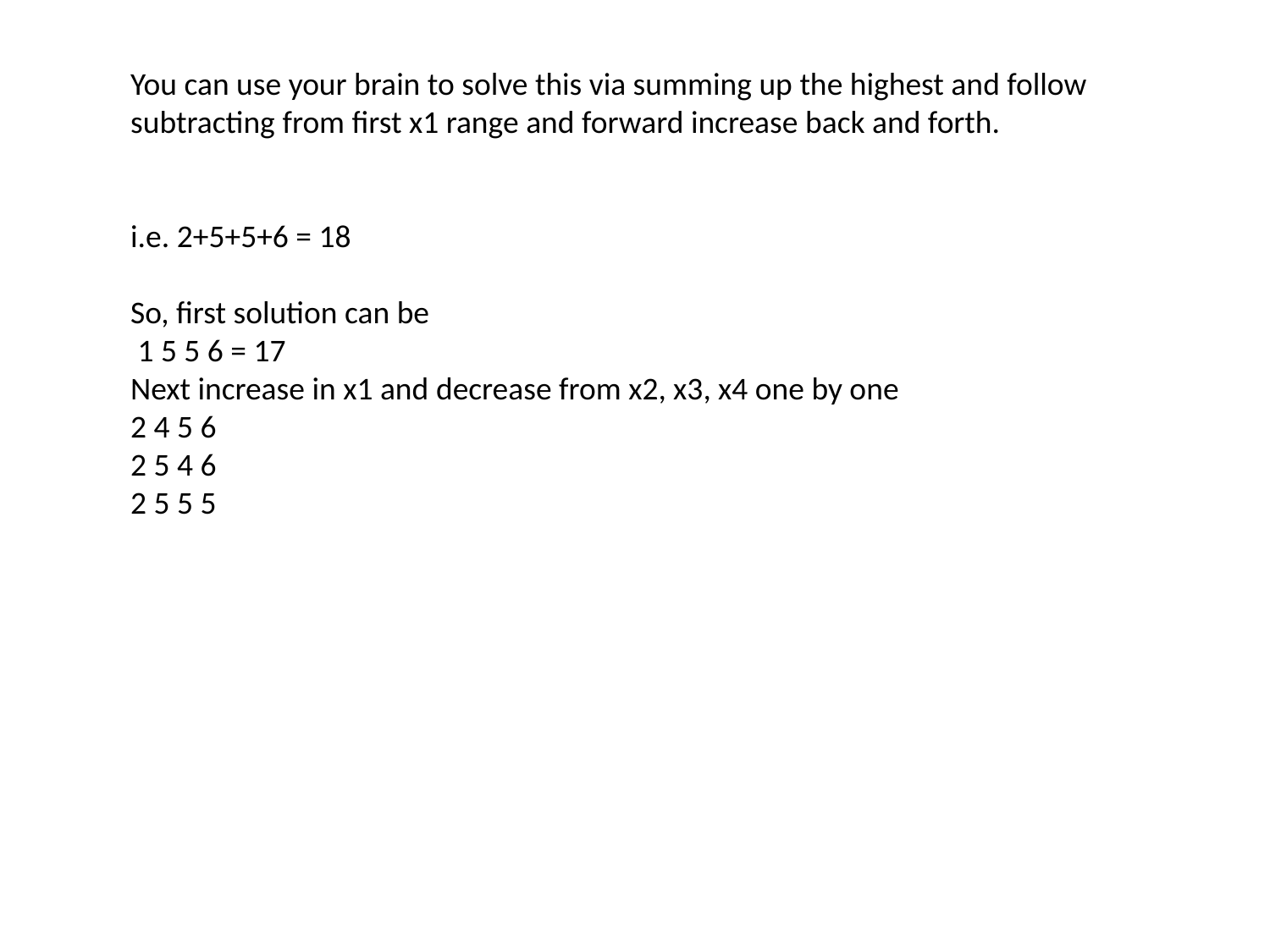

You can use your brain to solve this via summing up the highest and follow subtracting from first x1 range and forward increase back and forth.

i.e. 2+5+5+6 = 18

So, first solution can be
 1 5 5 6 = 17
Next increase in x1 and decrease from x2, x3, x4 one by one
2 4 5 6
2 5 4 6
2 5 5 5